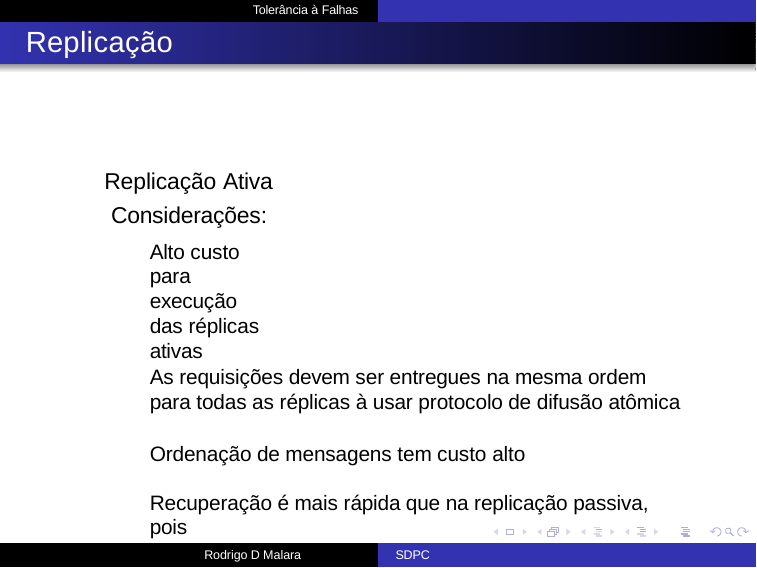

Tolerância à Falhas
# Replicação

Replicação Ativa  Considerações:
Alto custo para execução das réplicas ativas
As requisições devem ser entregues na mesma ordem  para todas as réplicas à usar protocolo de difusão atômica

Ordenação de mensagens tem custo alto

Recuperação é mais rápida que na replicação passiva, pois
caso uma réplica falhe, as demais continuam funcionando  normalmente

Rodrigo D Malara
SDPC